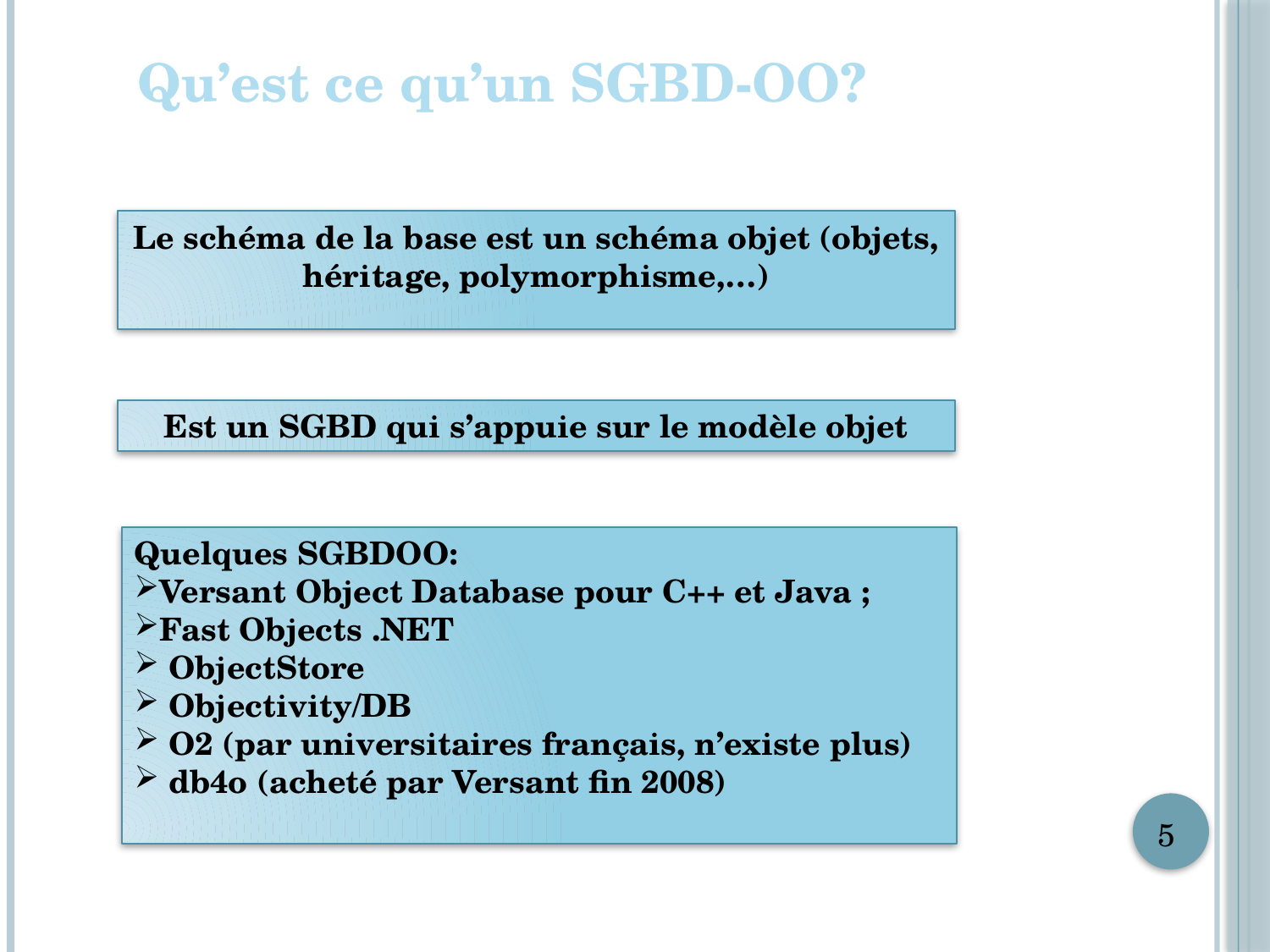

# Qu’est ce qu’un SGBD-OO?
Le schéma de la base est un schéma objet (objets, héritage, polymorphisme,…)

Est un SGBD qui s’appuie sur le modèle objet
Quelques SGBDOO:
Versant Object Database pour C++ et Java ;
Fast Objects .NET
 ObjectStore
 Objectivity/DB
 O2 (par universitaires français, n’existe plus)
 db4o (acheté par Versant fin 2008)

5
5